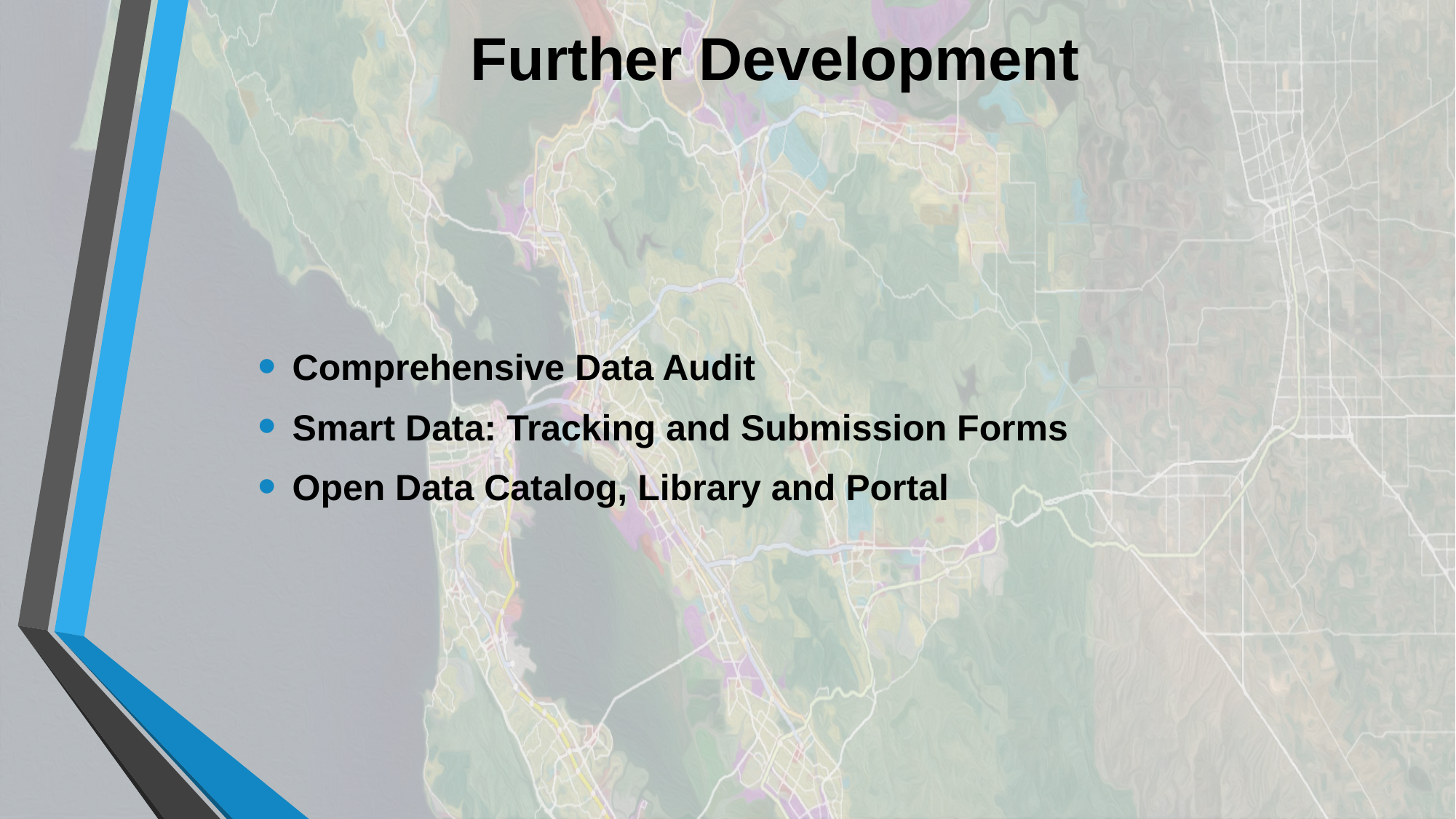

# Further Development
Comprehensive Data Audit
Smart Data: Tracking and Submission Forms
Open Data Catalog, Library and Portal